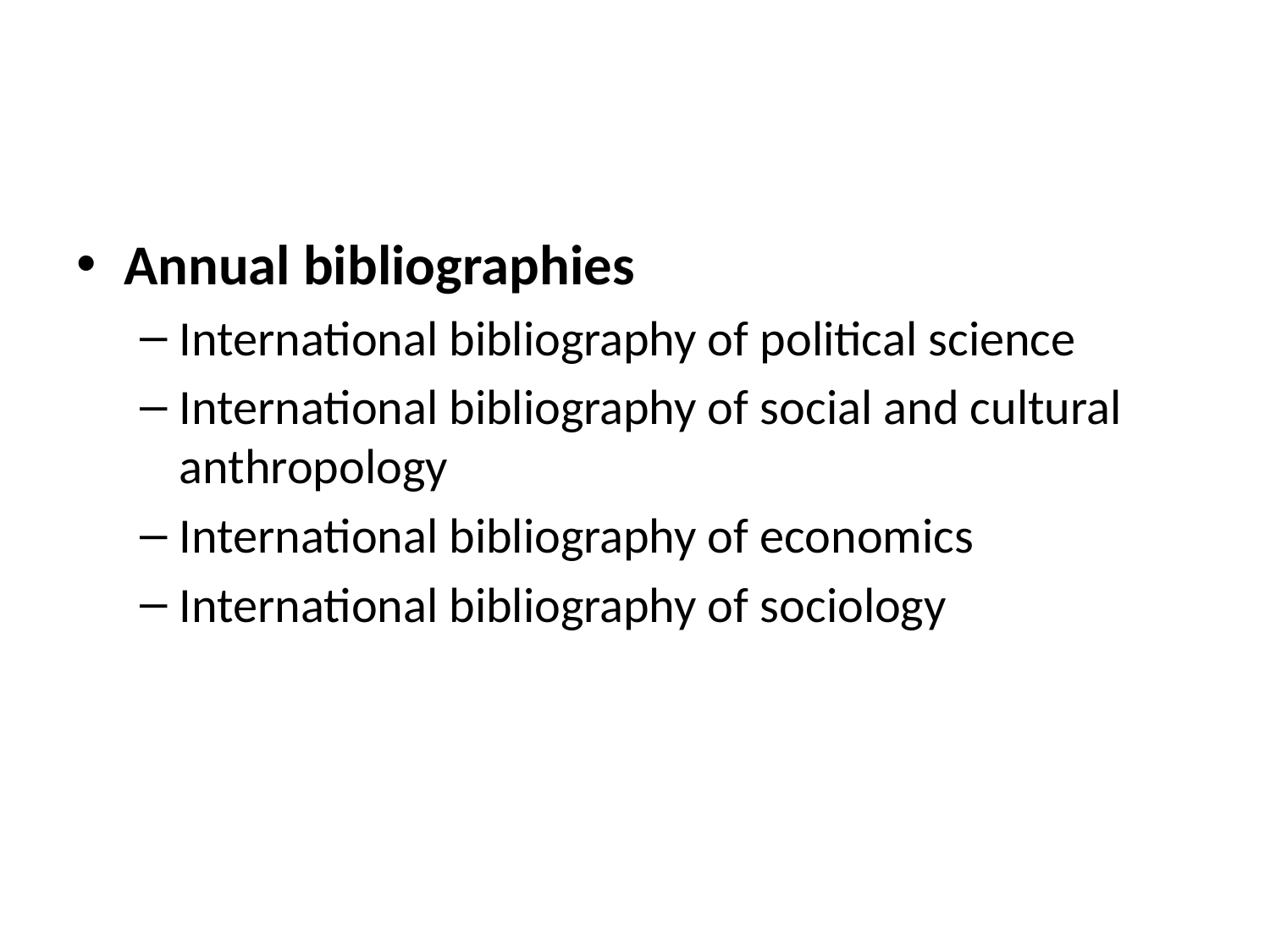

Annual bibliographies
International bibliography of political science
International bibliography of social and cultural anthropology
International bibliography of economics
International bibliography of sociology